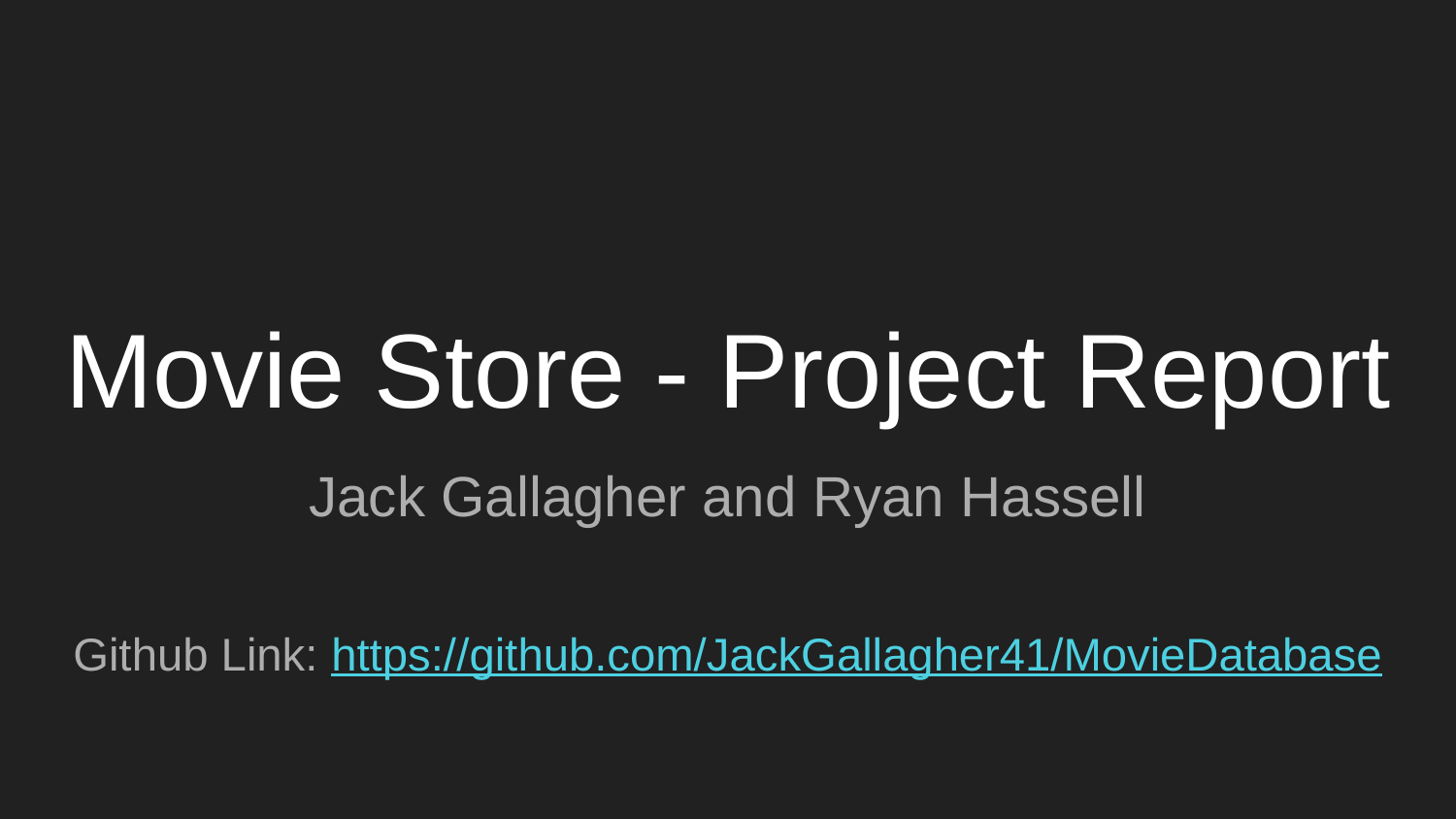

# Movie Store - Project Report
Jack Gallagher and Ryan Hassell
Github Link: https://github.com/JackGallagher41/MovieDatabase